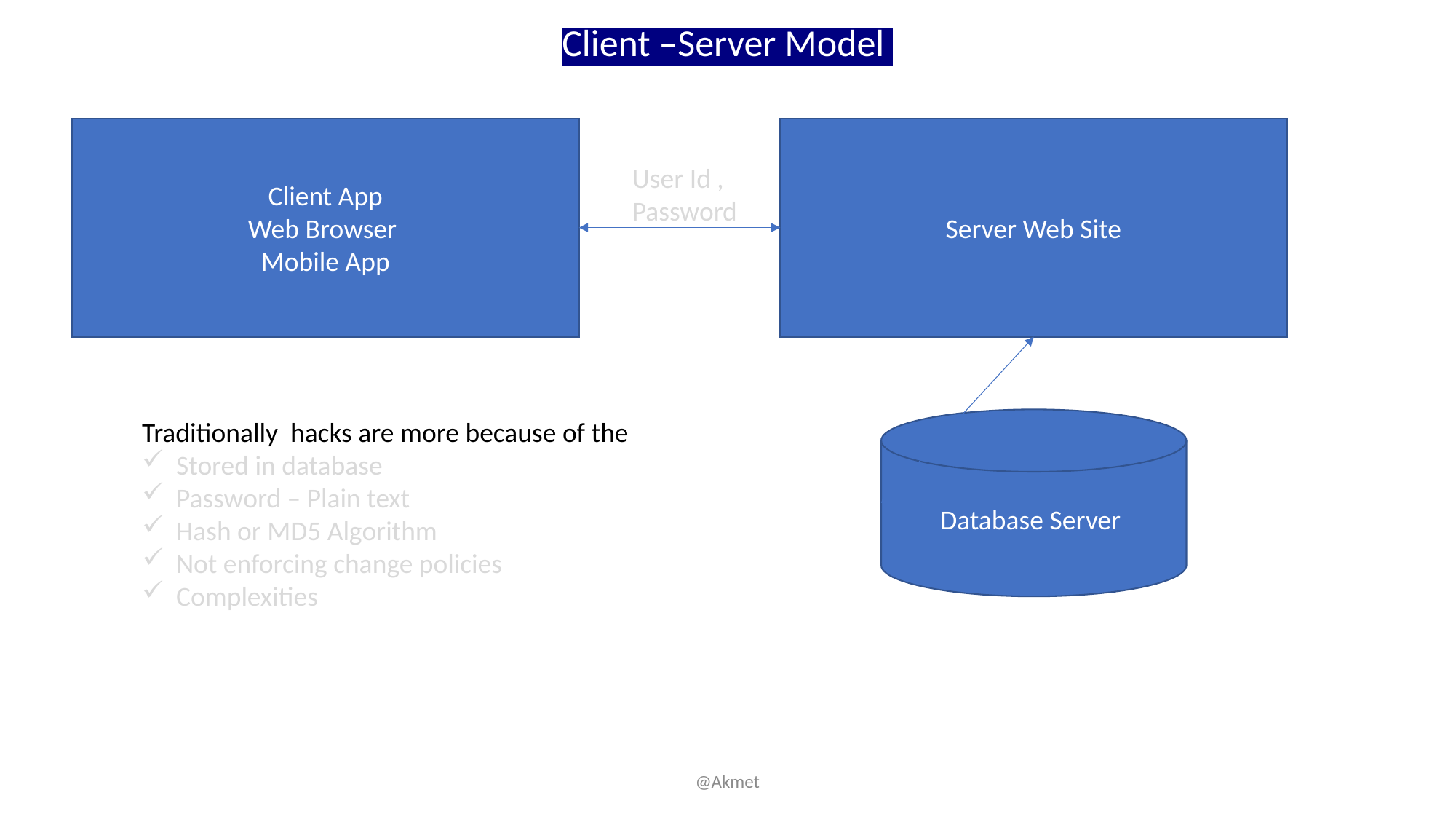

Client –Server Model
Client App
Web Browser
Mobile App
Server Web Site
User Id , Password
Traditionally  hacks are more because of the
Stored in database
Password – Plain text
Hash or MD5 Algorithm
Not enforcing change policies
Complexities

Database Server
@Akmet